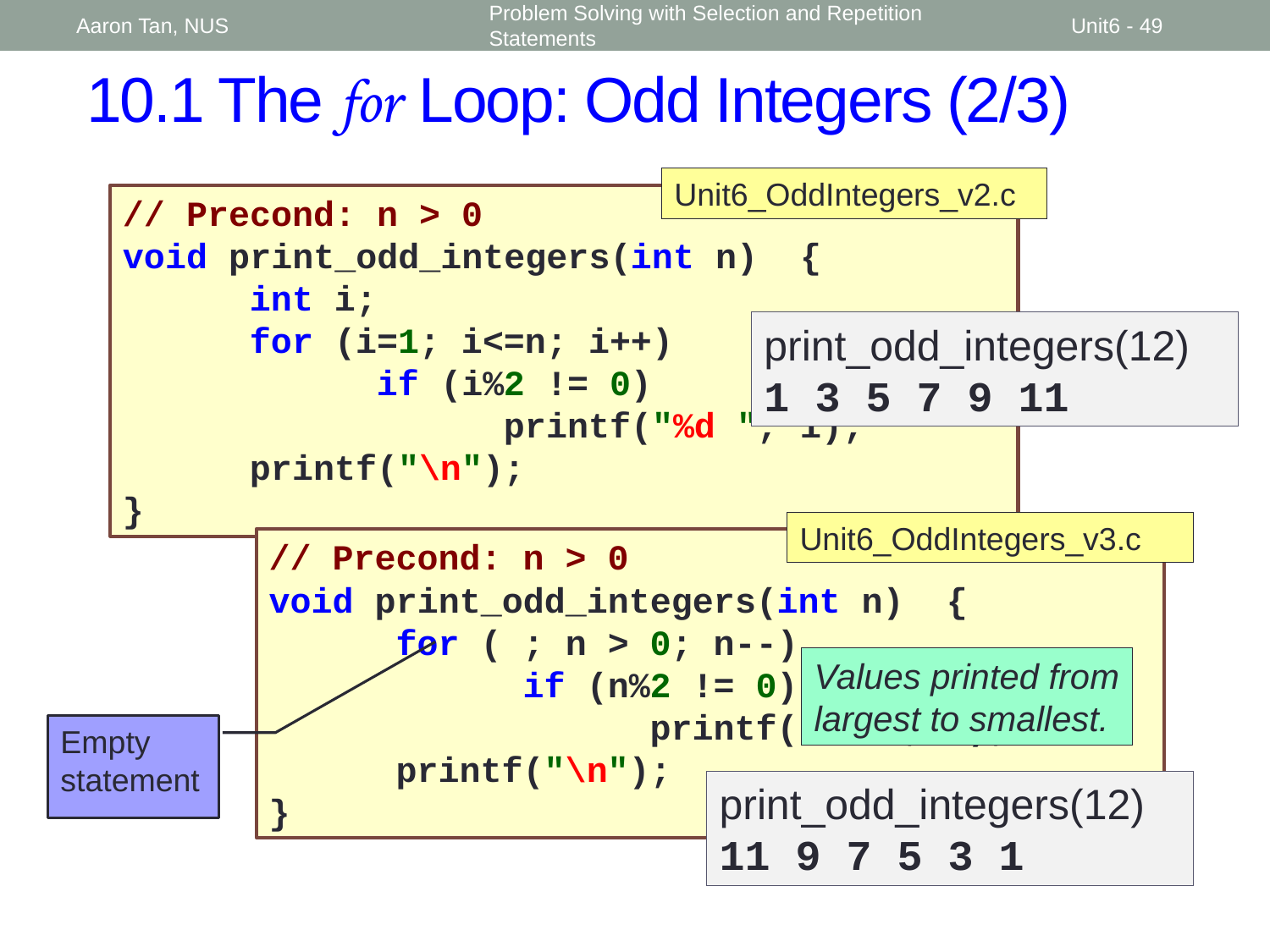

Aaron Tan, NUS
Problem Solving with Selection and Repetition Statements
Unit6 - 49
10.1 The for Loop: Odd Integers (2/3)
Unit6_OddIntegers_v2.c
// Precond: n > 0
void print_odd_integers(int n)  {
	int i;
	for (i=1; i<=n; i++)
		if (i%2 != 0)
			printf("%d ", i);
	printf("\n");
}
print_odd_integers(12)
1 3 5 7 9 11
Unit6_OddIntegers_v3.c
// Precond: n > 0
void print_odd_integers(int n)  {
	for ( ; n > 0; n--)
		if (n%2 != 0)
			printf("%d ", n);
	printf("\n");
}
Values printed from largest to smallest.
Empty statement
print_odd_integers(12)
11 9 7 5 3 1